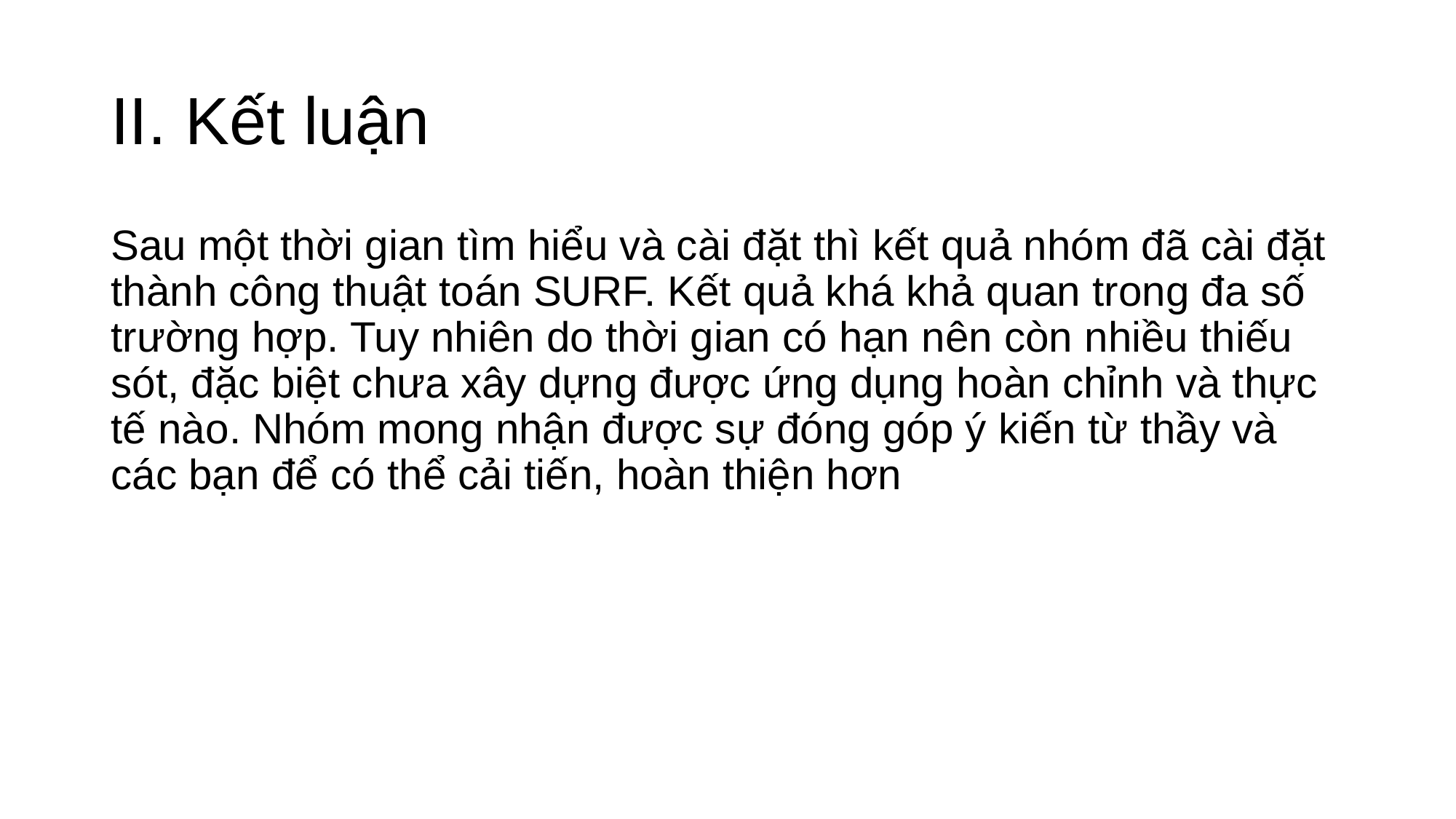

# II. Kết luận
Sau một thời gian tìm hiểu và cài đặt thì kết quả nhóm đã cài đặt thành công thuật toán SURF. Kết quả khá khả quan trong đa số trường hợp. Tuy nhiên do thời gian có hạn nên còn nhiều thiếu sót, đặc biệt chưa xây dựng được ứng dụng hoàn chỉnh và thực tế nào. Nhóm mong nhận được sự đóng góp ý kiến từ thầy và các bạn để có thể cải tiến, hoàn thiện hơn